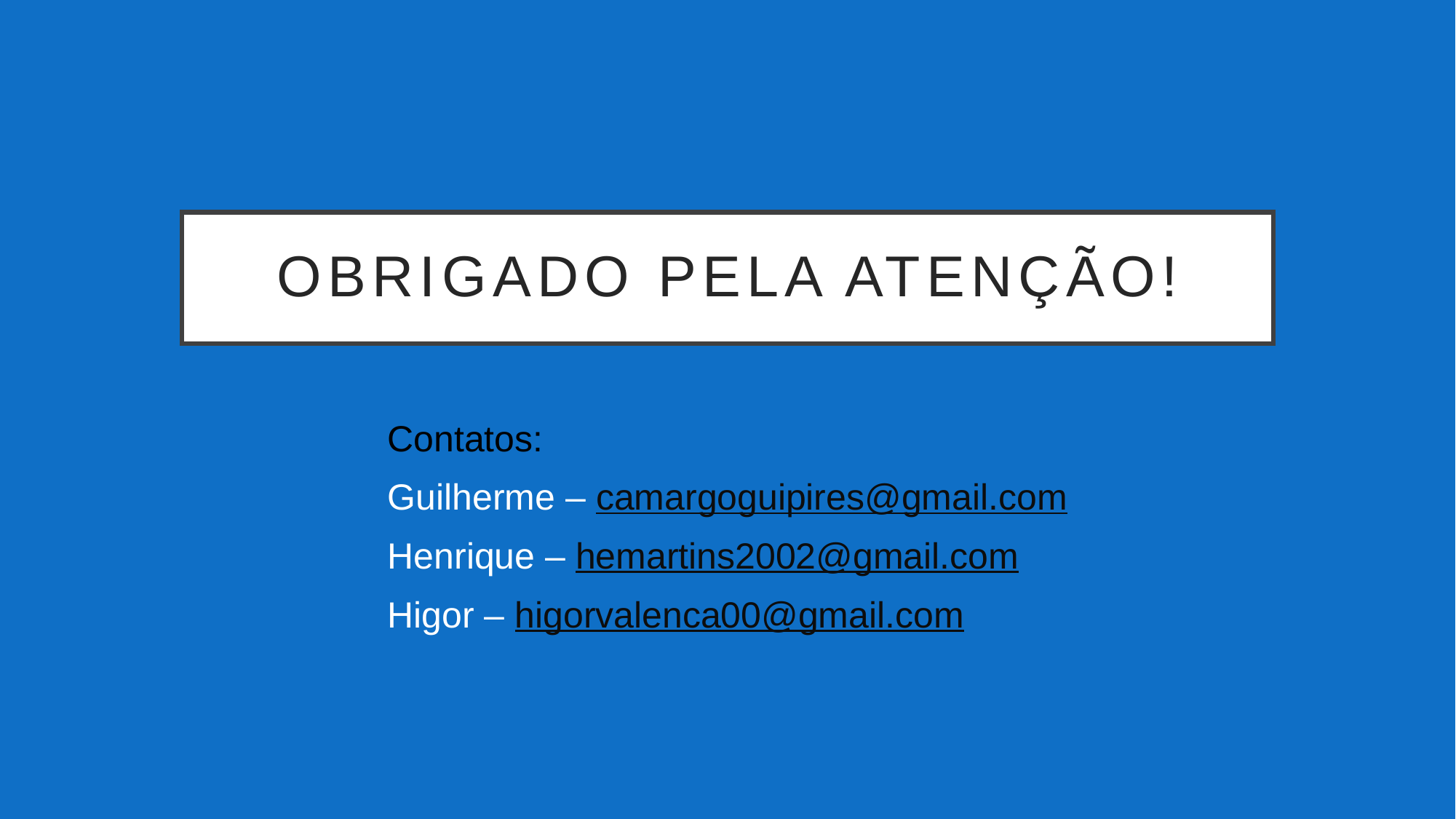

# Obrigado pela atenção!
Contatos:
Guilherme – camargoguipires@gmail.com
Henrique – hemartins2002@gmail.com
Higor – higorvalenca00@gmail.com